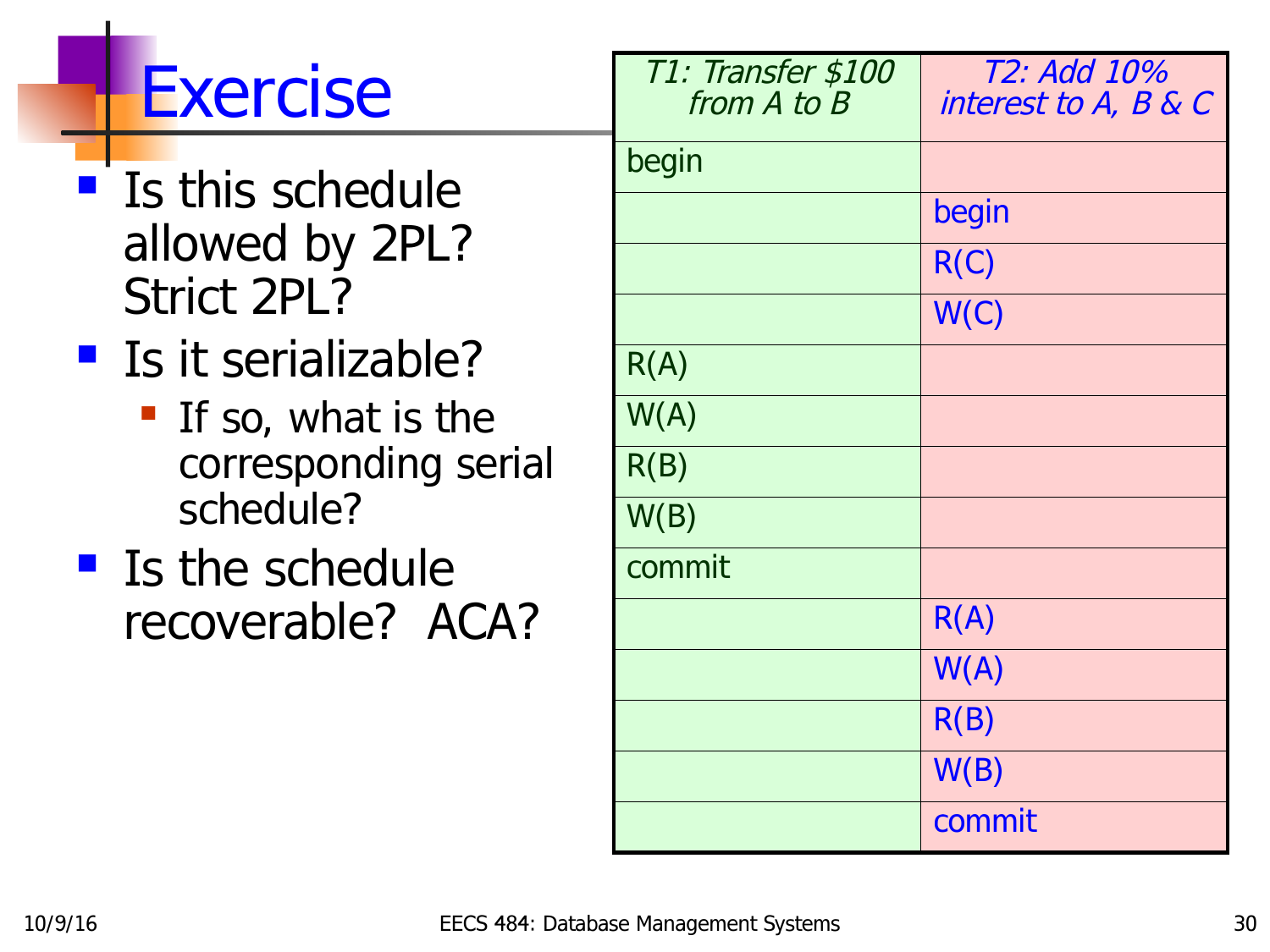

# Exercise
| T1: Transfer $100 from A to B | T2: Add 10% interest to A, B & C |
| --- | --- |
| begin |  |
|  | begin |
|  | R(C) |
|  | W(C) |
| R(A) |  |
| W(A) |  |
| R(B) |  |
| W(B) |  |
| commit |  |
|  | R(A) |
|  | W(A) |
|  | R(B) |
|  | W(B) |
|  | commit |
Is this schedule allowed by 2PL?  Strict 2PL?
Is it serializable?
If so, what is the corresponding serial schedule?
Is the schedule recoverable?  ACA?
10/9/16
EECS 484: Database Management Systems
30